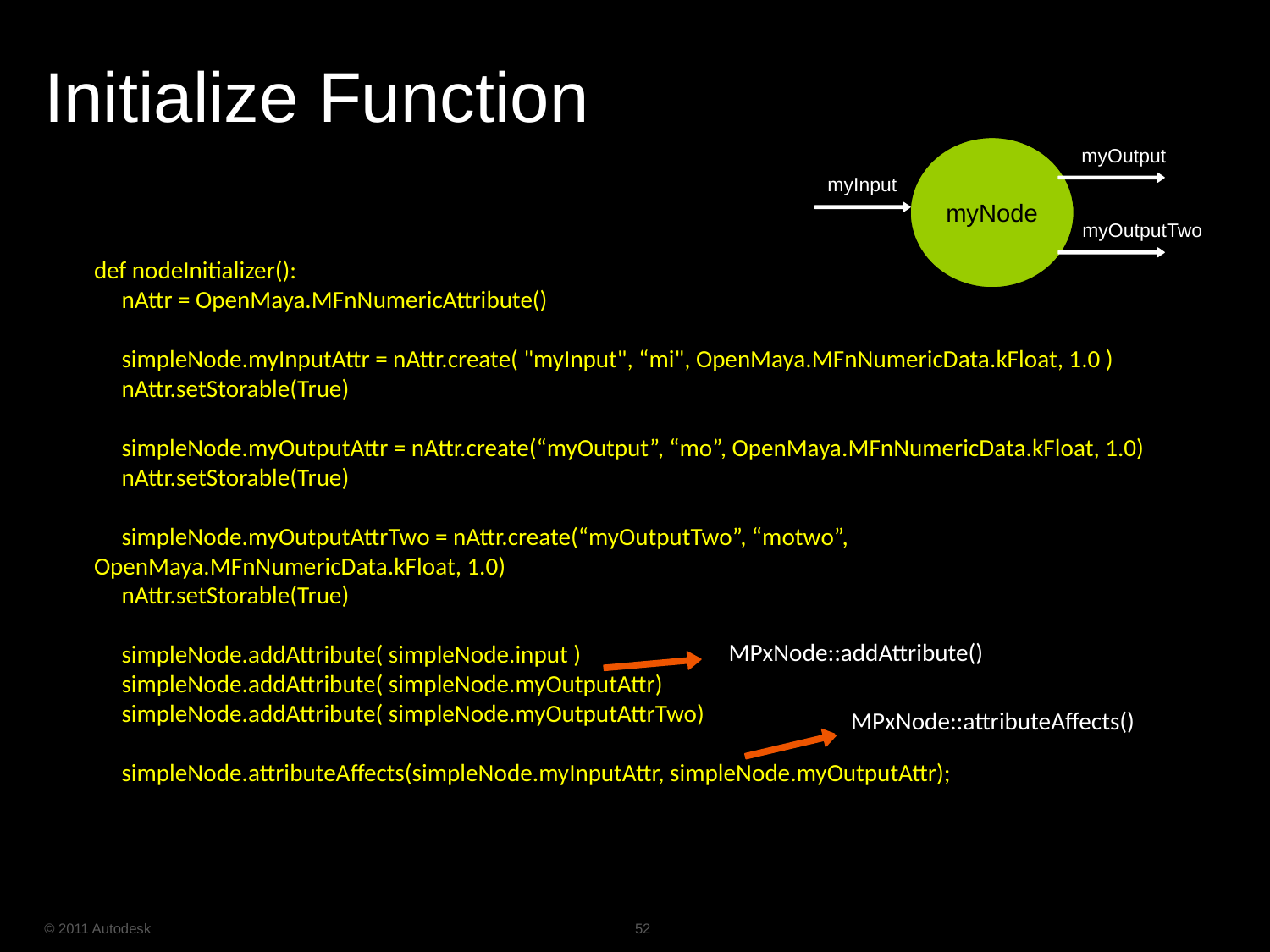

# Initialize Function

myNode
myOutput

myInput

myOutputTwo
def nodeInitializer():
     nAttr = OpenMaya.MFnNumericAttribute()

     simpleNode.myInputAttr = nAttr.create( "myInput", “mi", OpenMaya.MFnNumericData.kFloat, 1.0 )
     nAttr.setStorable(True)

     simpleNode.myOutputAttr = nAttr.create(“myOutput”, “mo”, OpenMaya.MFnNumericData.kFloat, 1.0)
     nAttr.setStorable(True)

     simpleNode.myOutputAttrTwo = nAttr.create(“myOutputTwo”, “motwo”, OpenMaya.MFnNumericData.kFloat, 1.0)
     nAttr.setStorable(True)

     simpleNode.addAttribute( simpleNode.input )
     simpleNode.addAttribute( simpleNode.myOutputAttr)
     simpleNode.addAttribute( simpleNode.myOutputAttrTwo)

     simpleNode.attributeAffects(simpleNode.myInputAttr, simpleNode.myOutputAttr);

MPxNode::addAttribute()

MPxNode::attributeAffects()